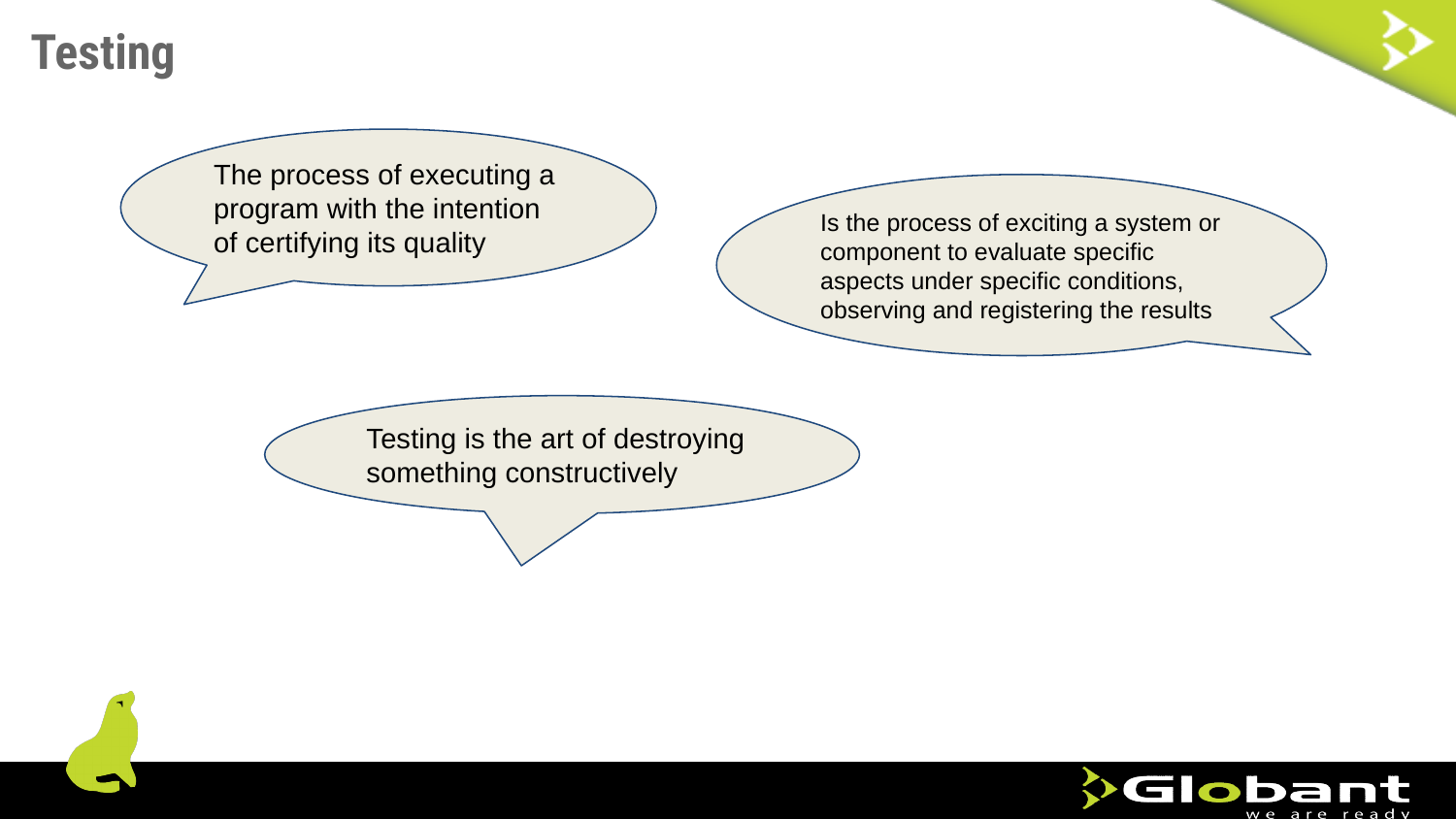

Testing

The process of executing a program with the intention of certifying its quality
Is the process of exciting a system or component to evaluate specific aspects under specific conditions, observing and registering the results
Testing is the art of destroying something constructively